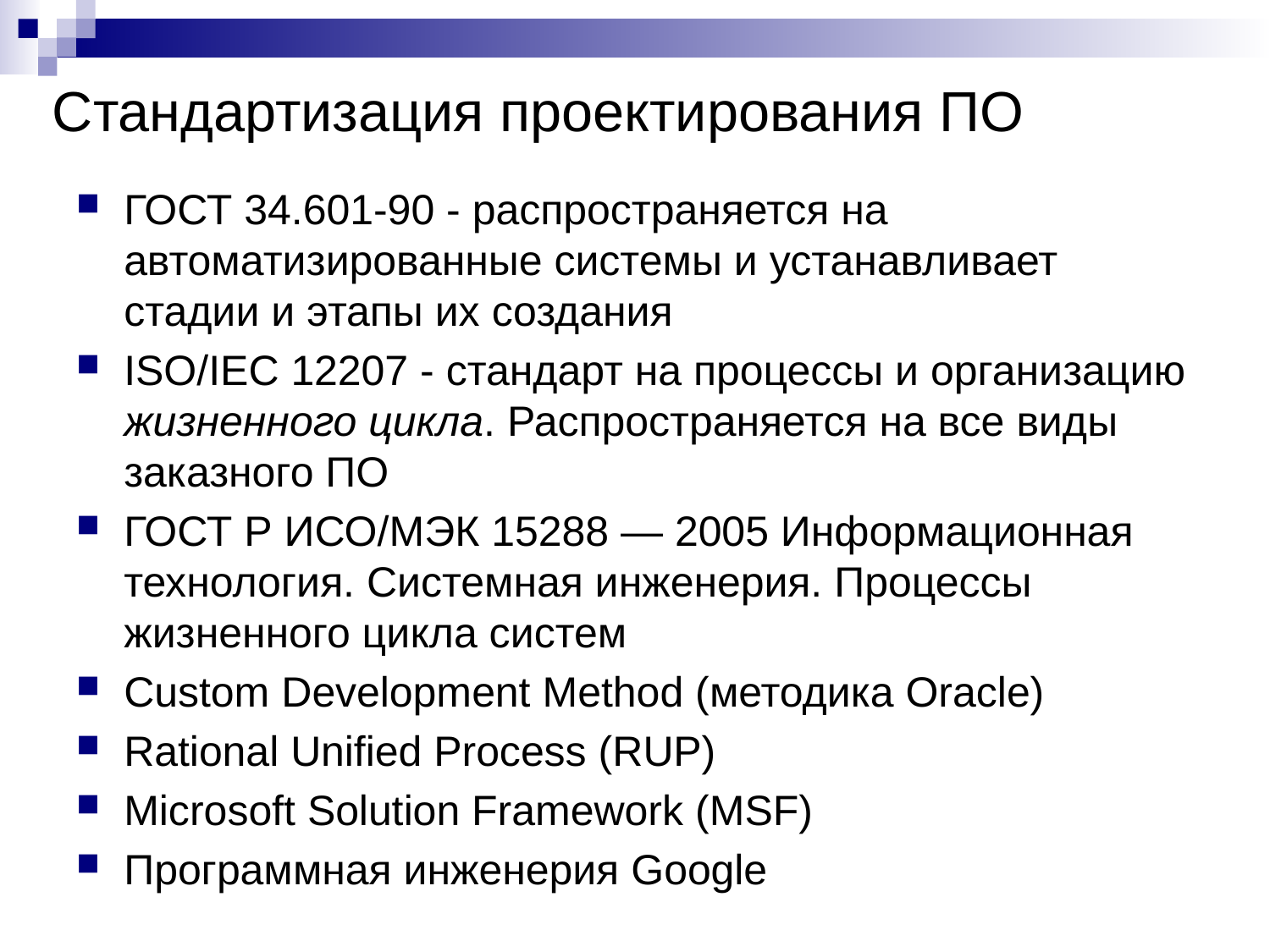

# Стандартизация проектирования ПО
ГОСТ 34.601-90 - распространяется на автоматизированные системы и устанавливает стадии и этапы их создания
ISO/IEC 12207 - стандарт на процессы и организацию жизненного цикла. Распространяется на все виды заказного ПО
ГОСТ Р ИСО/МЭК 15288 — 2005 Информационная технология. Системная инженерия. Процессы жизненного цикла систем
Custom Development Method (методика Oracle)
Rational Unified Process (RUP)
Microsoft Solution Framework (MSF)
Программная инженерия Google